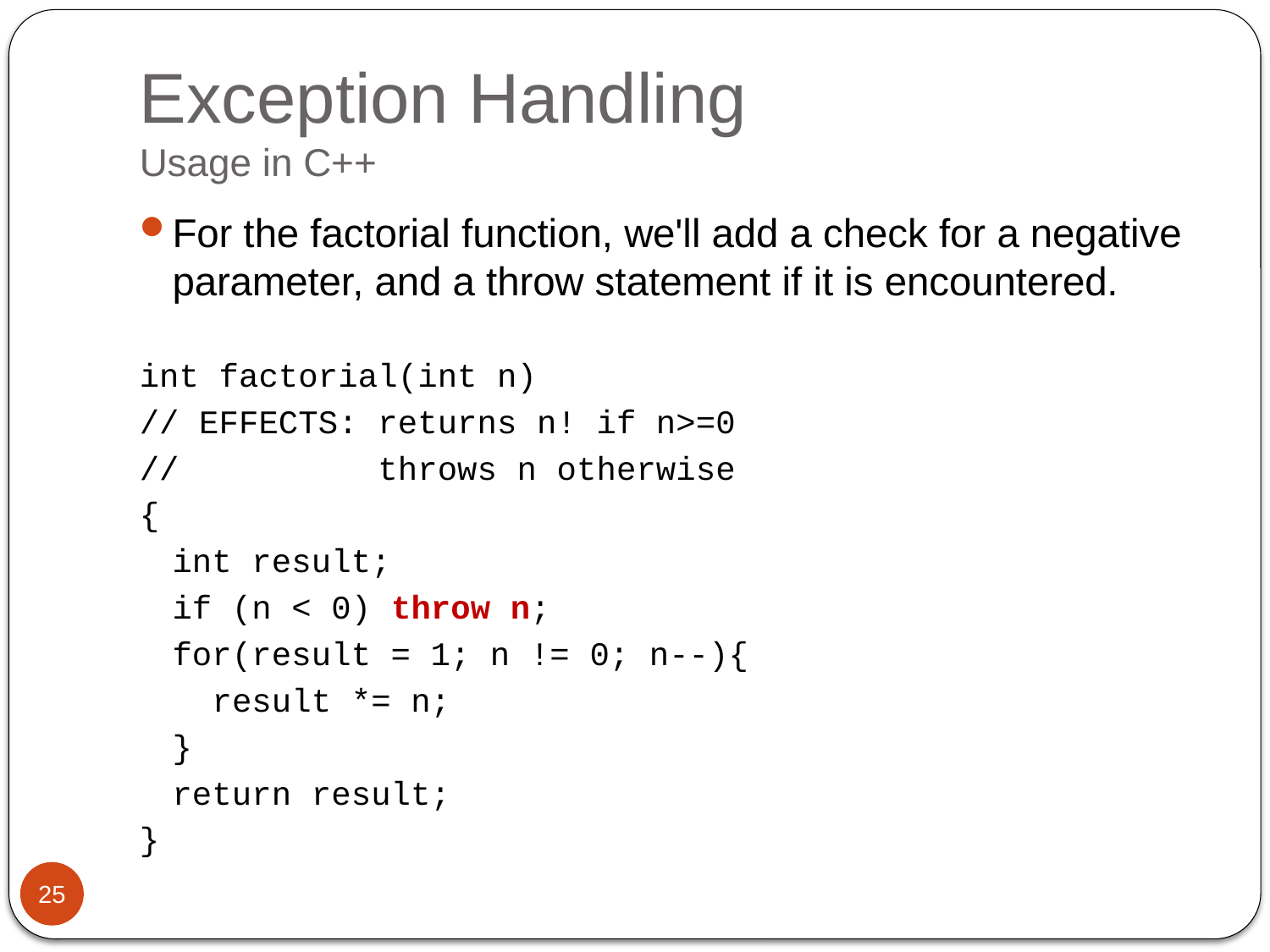

# Exception Handling Usage in C++
For the factorial function, we'll add a check for a negative parameter, and a throw statement if it is encountered.

int factorial(int n)
// EFFECTS: returns n! if n>=0
//          throws n otherwise
{
	int result;
	if (n < 0) throw n;
	for(result = 1; n != 0; n--){
	  result *= n;
	}
	return result;
}
25